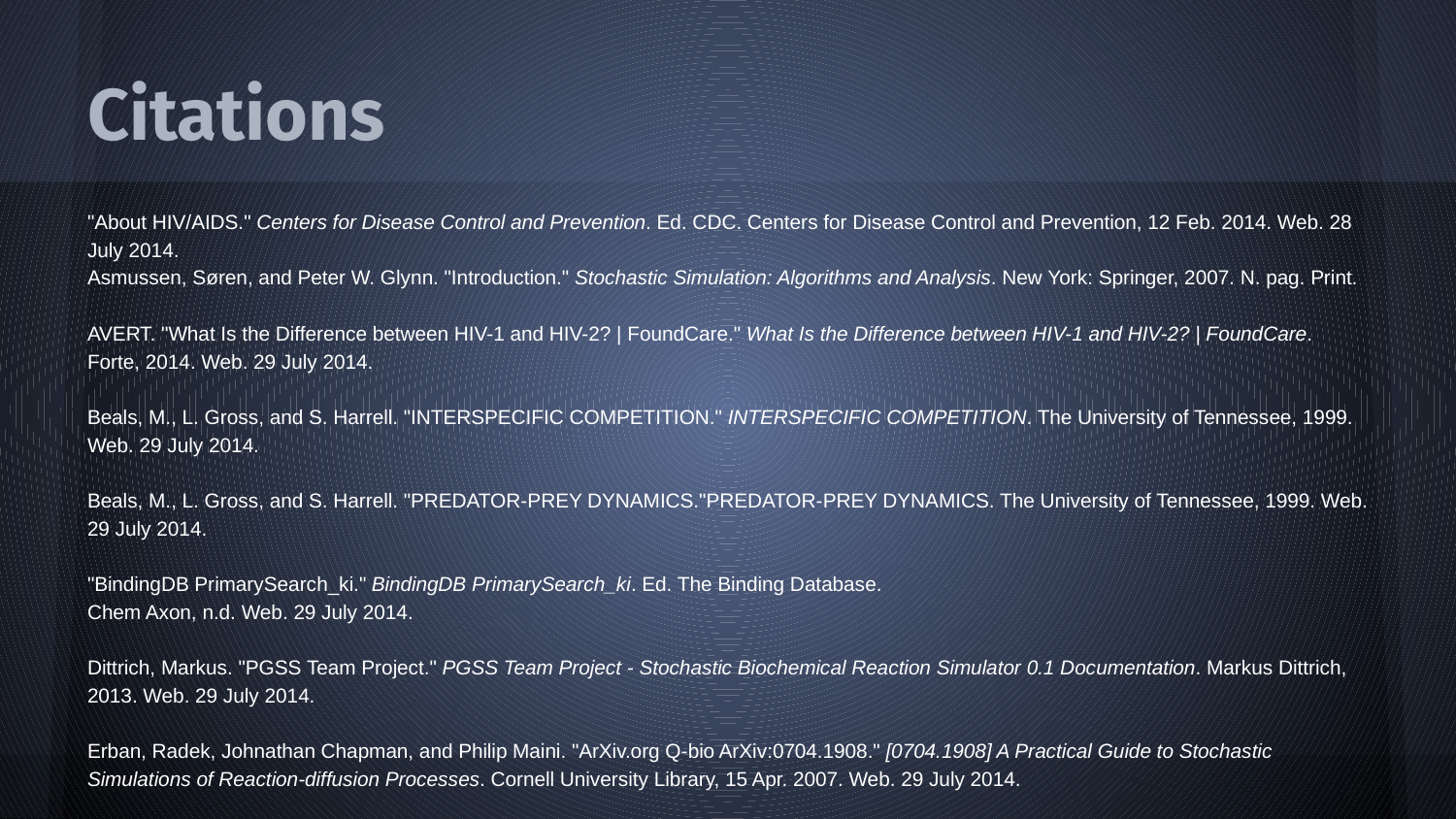

# Citations
"About HIV/AIDS." Centers for Disease Control and Prevention. Ed. CDC. Centers for Disease Control and Prevention, 12 Feb. 2014. Web. 28 July 2014.
Asmussen, Søren, and Peter W. Glynn. "Introduction." Stochastic Simulation: Algorithms and Analysis. New York: Springer, 2007. N. pag. Print.

AVERT. "What Is the Difference between HIV-1 and HIV-2? | FoundCare." What Is the Difference between HIV-1 and HIV-2? | FoundCare. Forte, 2014. Web. 29 July 2014.

Beals, M., L. Gross, and S. Harrell. "INTERSPECIFIC COMPETITION." INTERSPECIFIC COMPETITION. The University of Tennessee, 1999. Web. 29 July 2014.

Beals, M., L. Gross, and S. Harrell. "PREDATOR-PREY DYNAMICS."PREDATOR-PREY DYNAMICS. The University of Tennessee, 1999. Web. 29 July 2014.

"BindingDB PrimarySearch_ki." BindingDB PrimarySearch_ki. Ed. The Binding Database.
Chem Axon, n.d. Web. 29 July 2014.

Dittrich, Markus. "PGSS Team Project." PGSS Team Project - Stochastic Biochemical Reaction Simulator 0.1 Documentation. Markus Dittrich, 2013. Web. 29 July 2014.

Erban, Radek, Johnathan Chapman, and Philip Maini. "ArXiv.org Q-bio ArXiv:0704.1908." [0704.1908] A Practical Guide to Stochastic Simulations of Reaction-diffusion Processes. Cornell University Library, 15 Apr. 2007. Web. 29 July 2014.